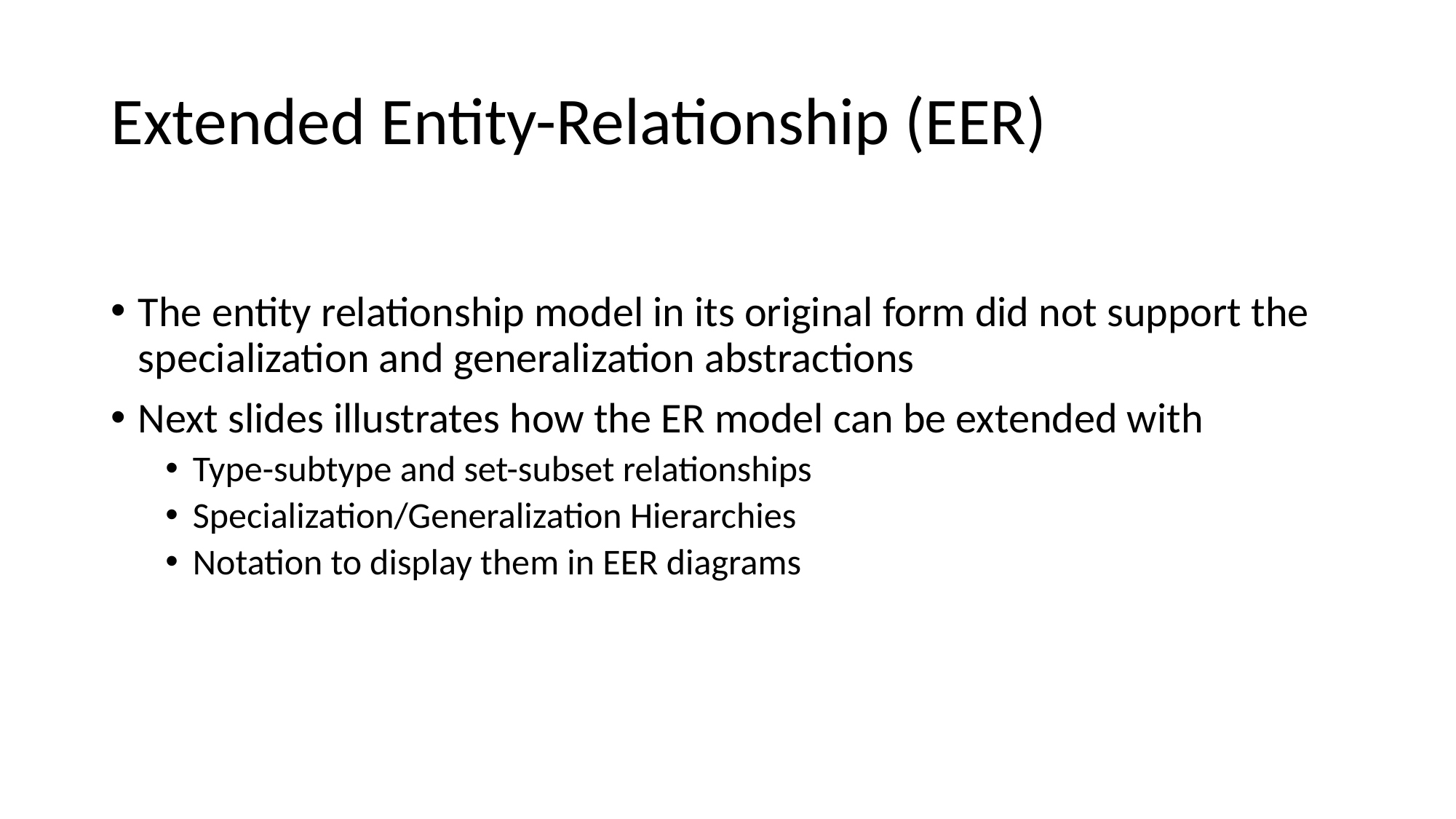

# Extended Entity-Relationship (EER)

The entity relationship model in its original form did not support the specialization and generalization abstractions
Next slides illustrates how the ER model can be extended with
Type-subtype and set-subset relationships
Specialization/Generalization Hierarchies
Notation to display them in EER diagrams